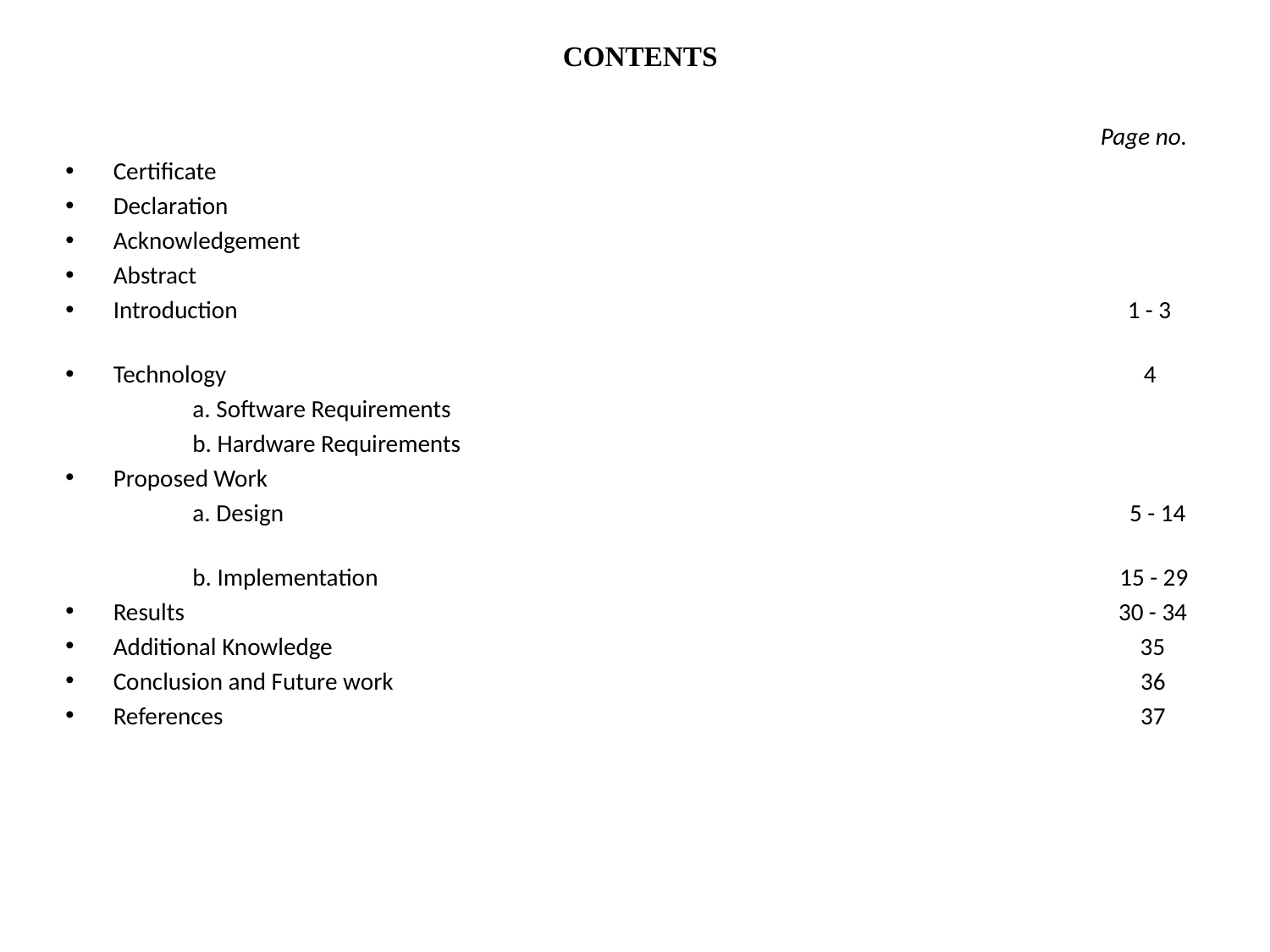

CONTENTS

                                                                                                                                                                   Page no.
Certificate
Declaration
Acknowledgement
Abstract
Introduction                                                                                                                                                                  1 - 3
Technology                                                                                                                                                                       4
	a. Software Requirements
	b. Hardware Requirements
Proposed Work
	a. Design                                                                                                                                                          5 - 14
	b. Implementation                                                                                                                                       15 - 29
Results                                                                                                                                                                          30 - 34
Additional Knowledge                                                                                                                                                   35
Conclusion and Future work                                                                                                                                        36
References                                                                                                                                                                       37